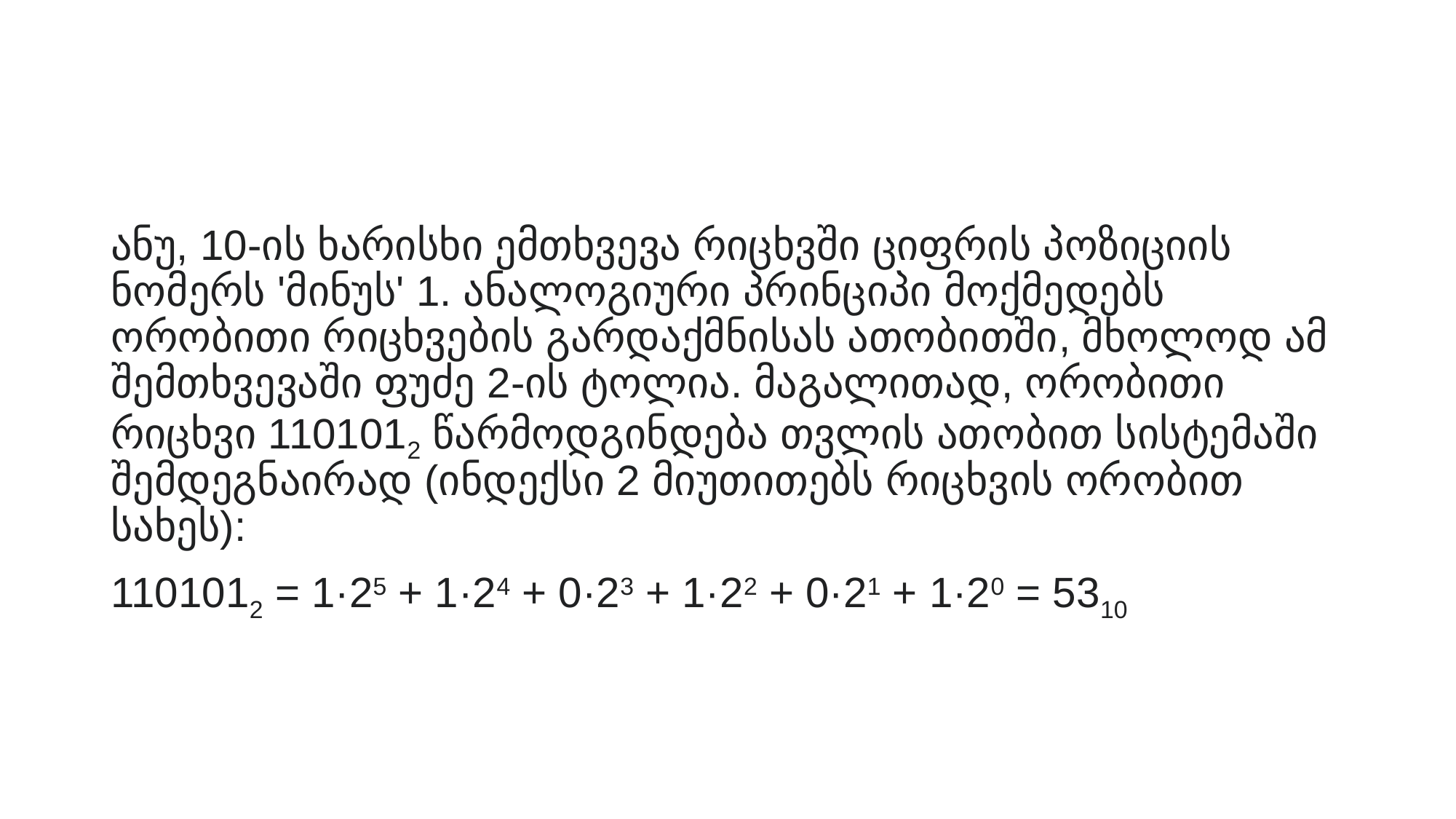

#
ანუ, 10-ის ხარისხი ემთხვევა რიცხვში ციფრის პოზიციის ნომერს 'მინუს' 1. ანალოგიური პრინციპი მოქმედებს ორობითი რიცხვების გარდაქმნისას ათობითში, მხოლოდ ამ შემთხვევაში ფუძე 2-ის ტოლია. მაგალითად, ორობითი რიცხვი 1101012 წარმოდგინდება თვლის ათობით სისტემაში შემდეგნაირად (ინდექსი 2 მიუთითებს რიცხვის ორობით სახეს):
1101012 = 1·25 + 1·24 + 0·23 + 1·22 + 0·21 + 1·20 = 5310